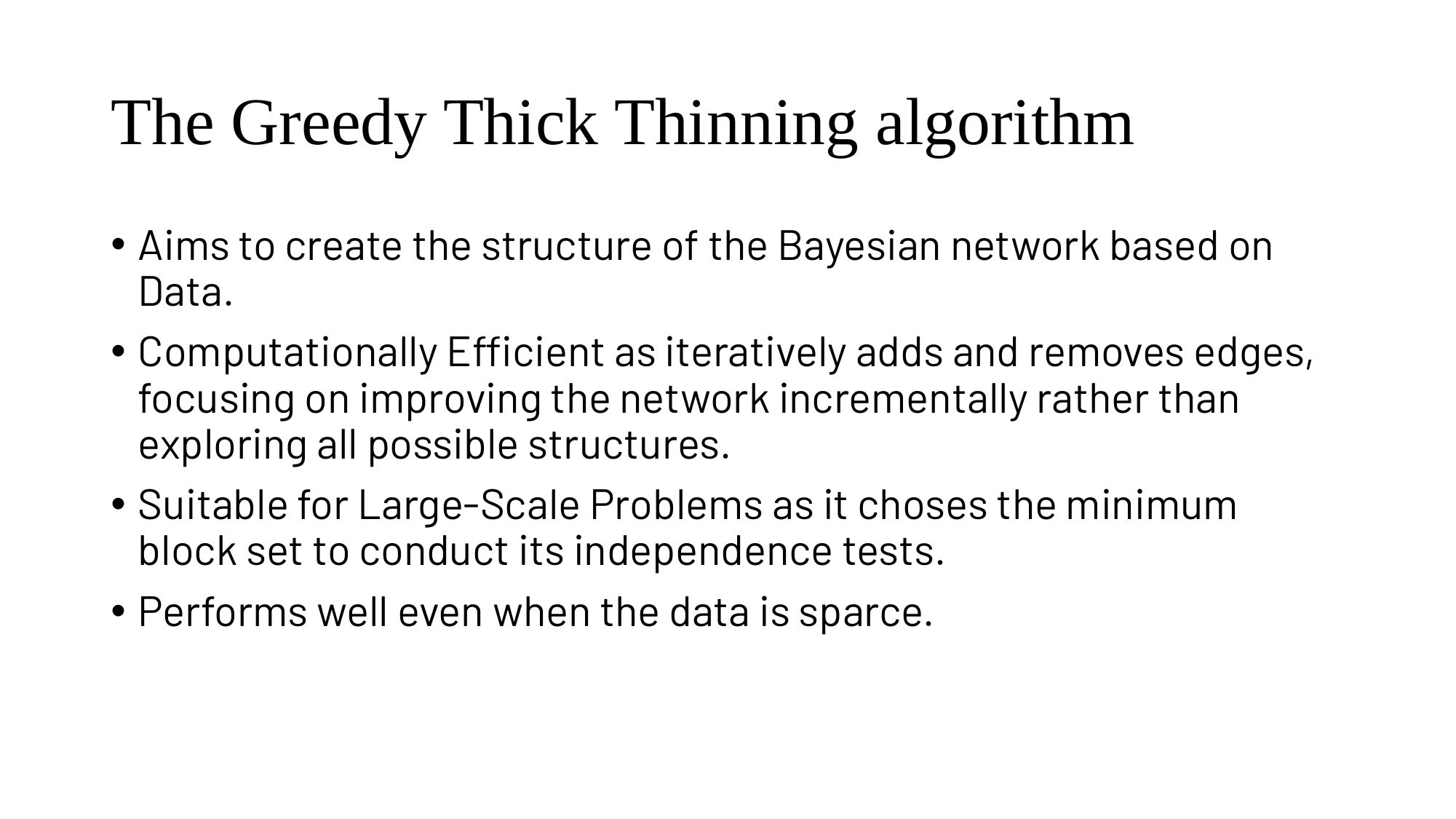

# The Greedy Thick Thinning algorithm
Aims to create the structure of the Bayesian network based on Data.
Computationally Efficient as iteratively adds and removes edges, focusing on improving the network incrementally rather than exploring all possible structures.
Suitable for Large-Scale Problems as it choses the minimum block set to conduct its independence tests.
Performs well even when the data is sparce.